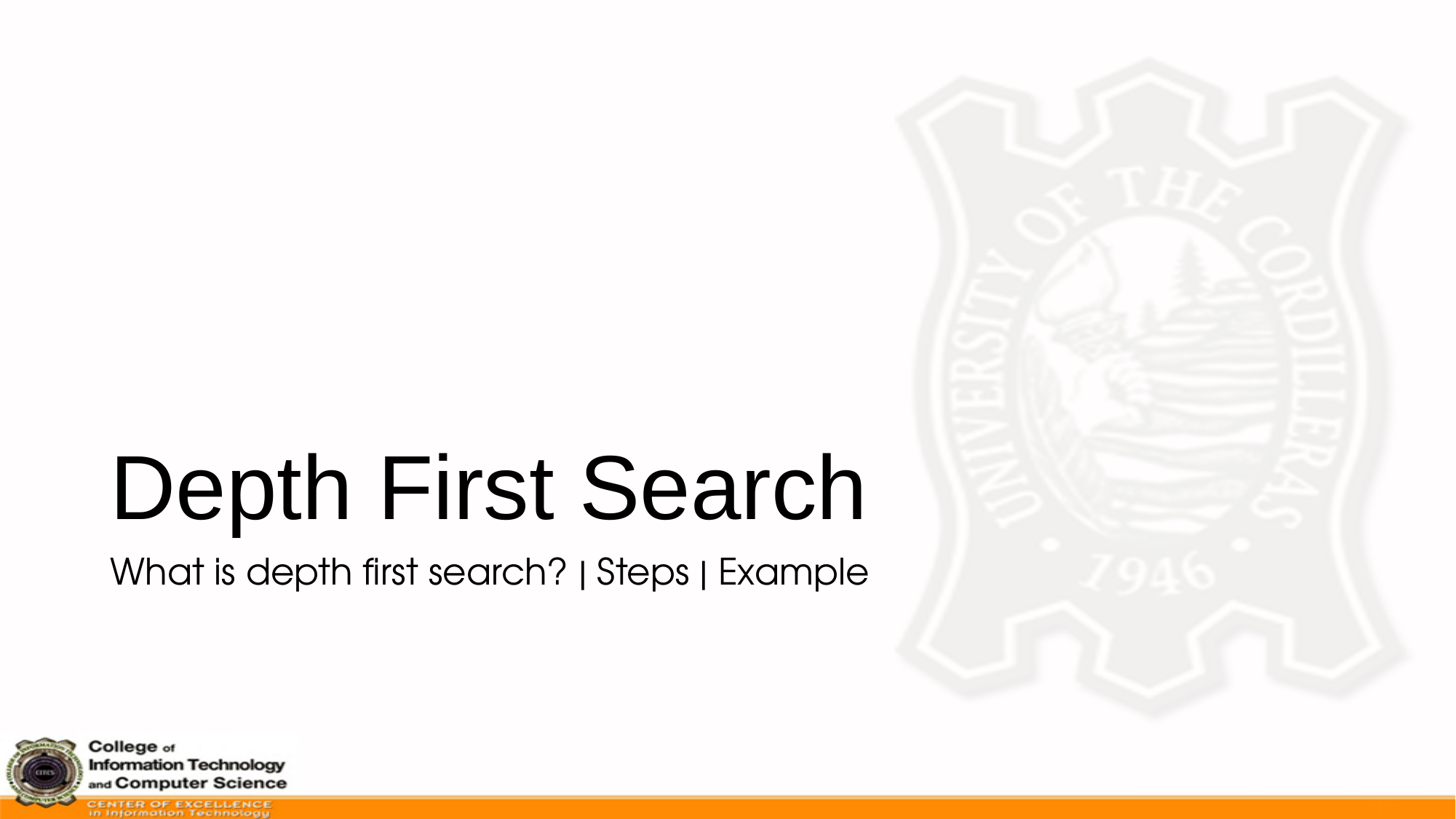

# Depth First Search
What is depth first search? | Steps | Example